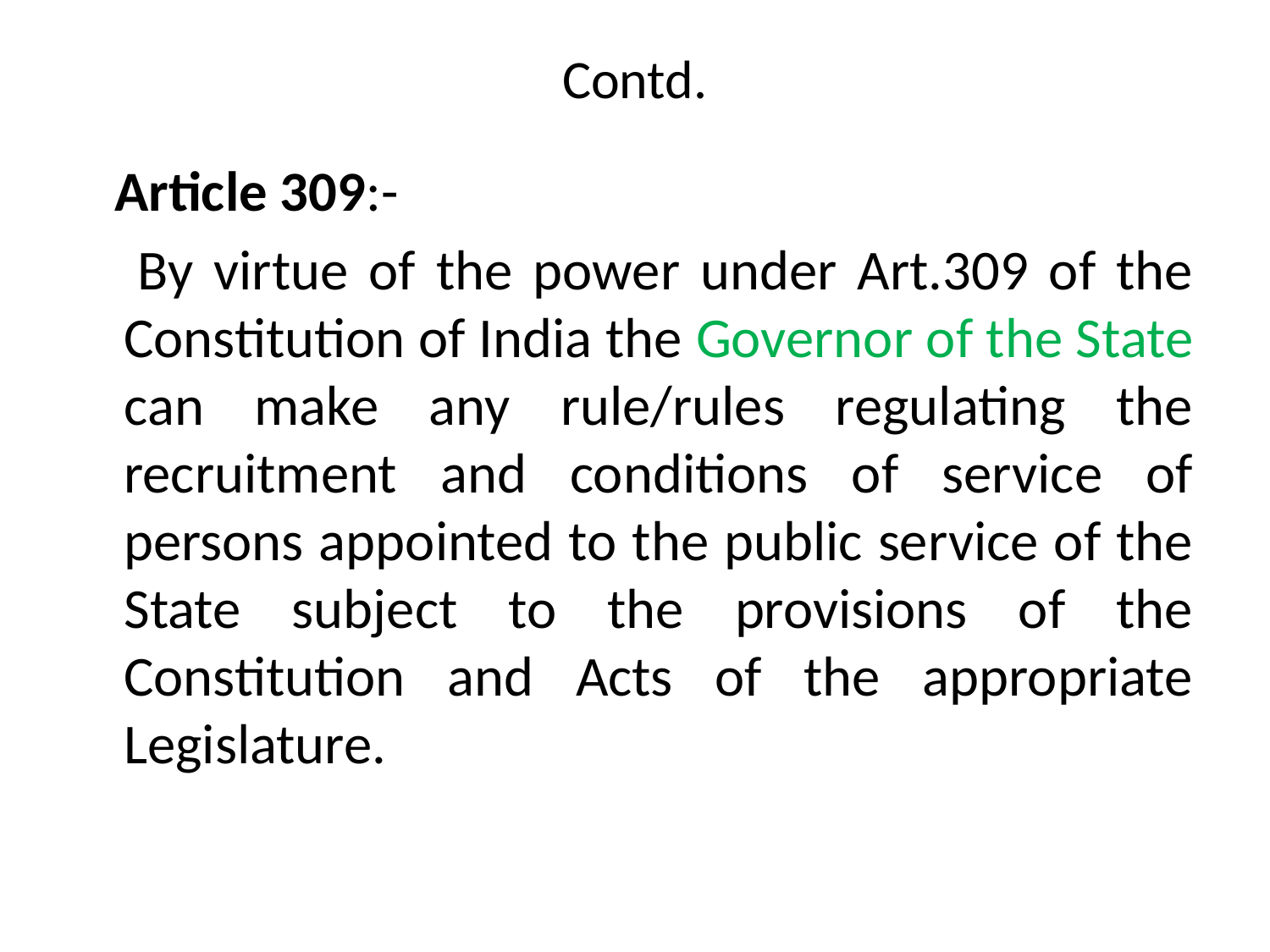

# Contd.
   Article 309:-
   By virtue of the power under Art.309 of the Constitution of India the Governor of the State can make any rule/rules regulating the recruitment and conditions of service of persons appointed to the public service of the State subject to the provisions of the Constitution and Acts of the appropriate Legislature.